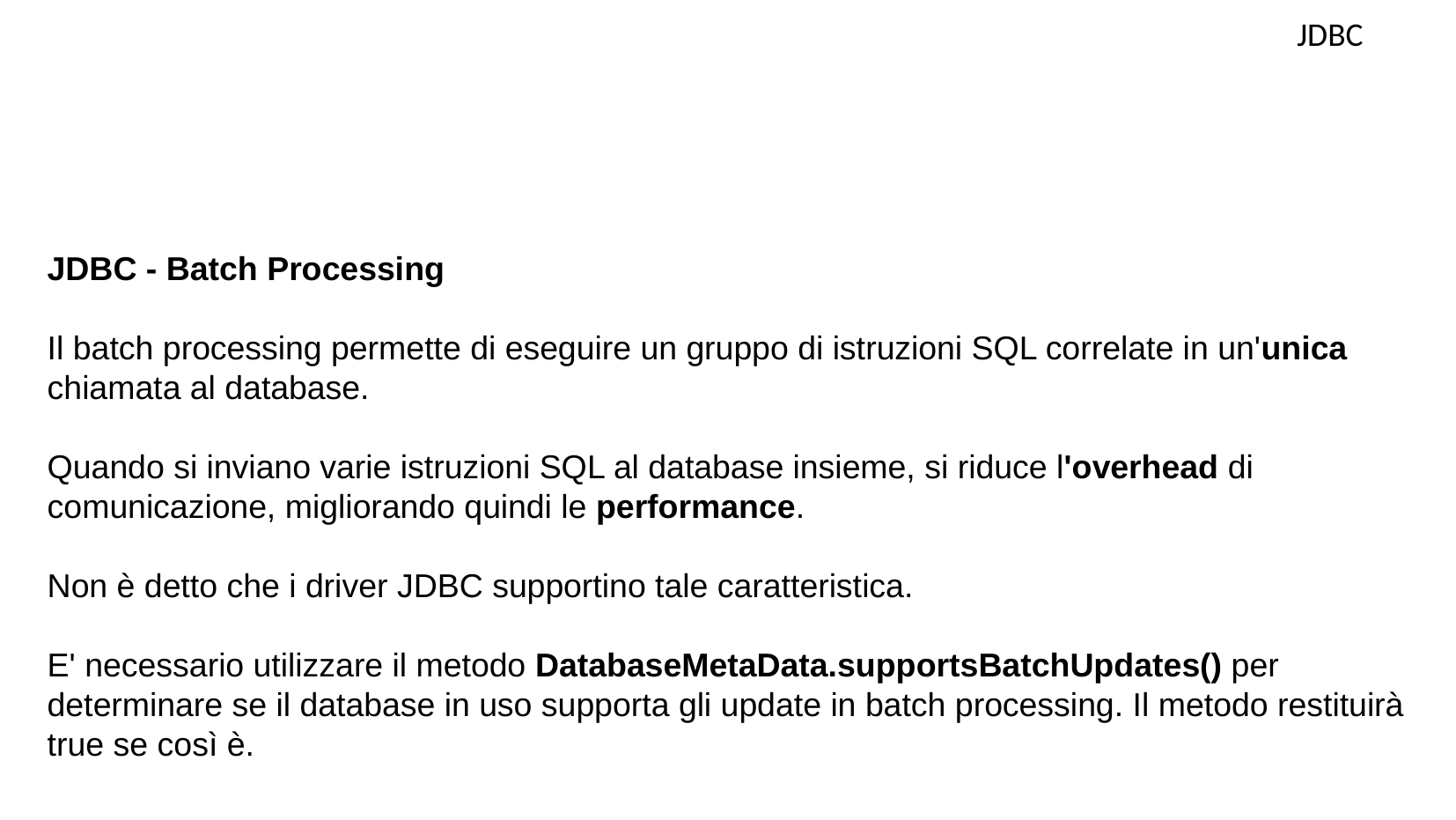

JDBC
JDBC - Batch Processing

Il batch processing permette di eseguire un gruppo di istruzioni SQL correlate in un'unica chiamata al database.

Quando si inviano varie istruzioni SQL al database insieme, si riduce l'overhead di comunicazione, migliorando quindi le performance.

Non è detto che i driver JDBC supportino tale caratteristica.

E' necessario utilizzare il metodo DatabaseMetaData.supportsBatchUpdates() per determinare se il database in uso supporta gli update in batch processing. Il metodo restituirà true se così è.